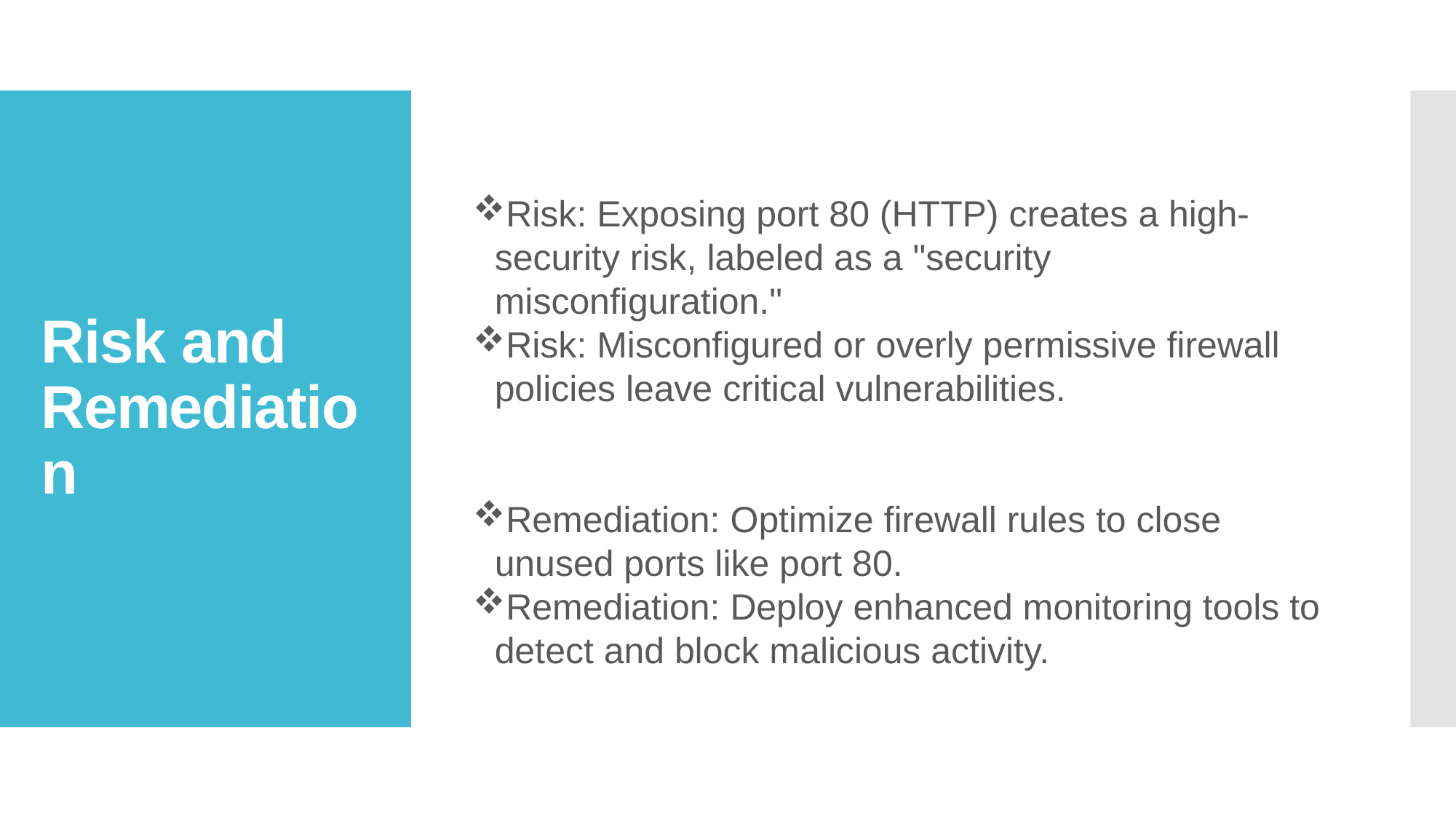

# Risk and Remediation

Risk: Exposing port 80 (HTTP) creates a high-security risk, labeled as a "security misconfiguration."
Risk: Misconfigured or overly permissive firewall policies leave critical vulnerabilities.

Remediation: Optimize firewall rules to close unused ports like port 80.
Remediation: Deploy enhanced monitoring tools to detect and block malicious activity.